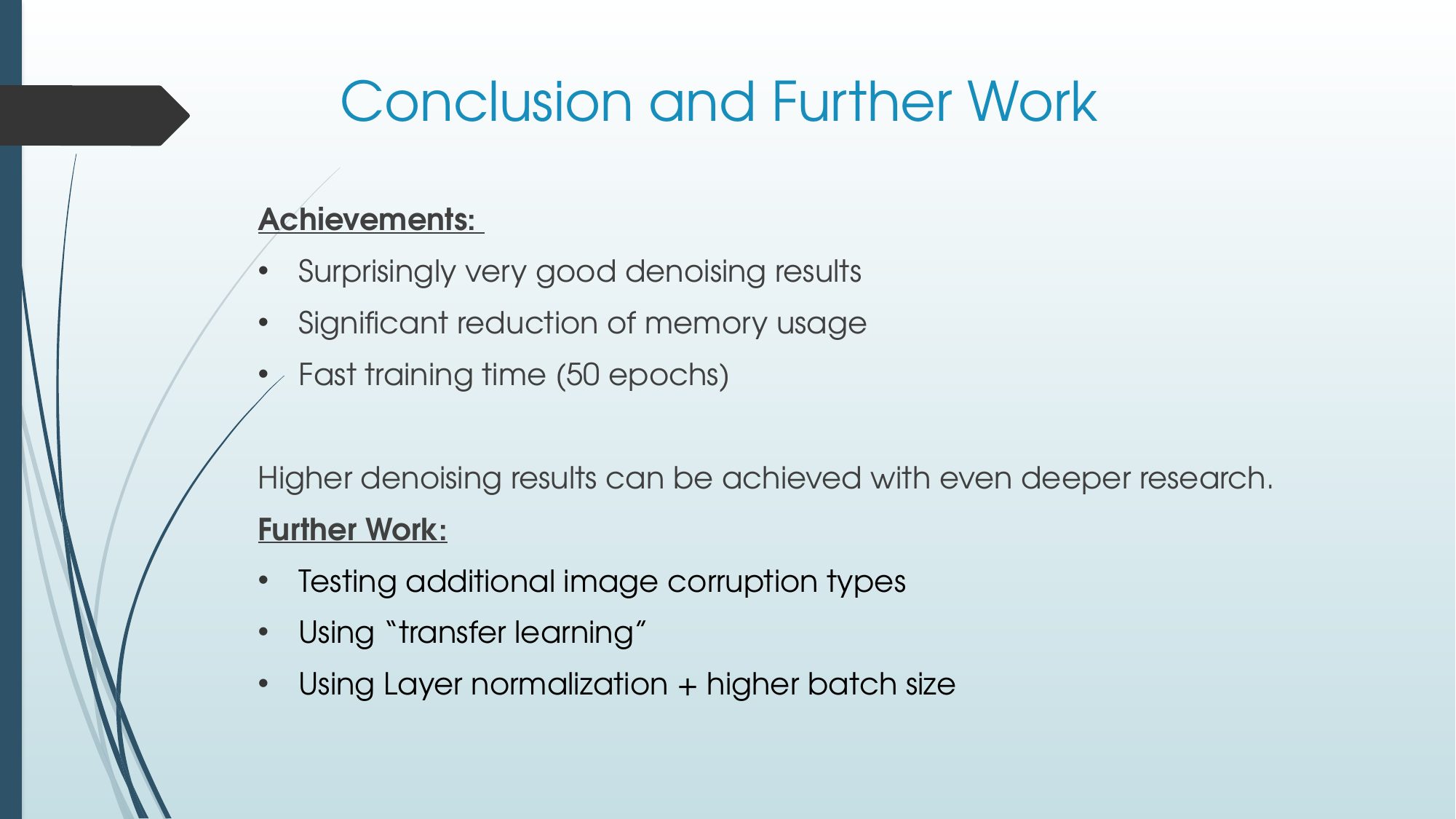

Conclusion and Further Work

Achievements:
Surprisingly very good denoising results
Significant reduction of memory usage
Fast training time (50 epochs)

Higher denoising results can be achieved with even deeper research.
Further Work:
Testing additional image corruption types
Using “transfer learning”
Using Layer normalization + higher batch size